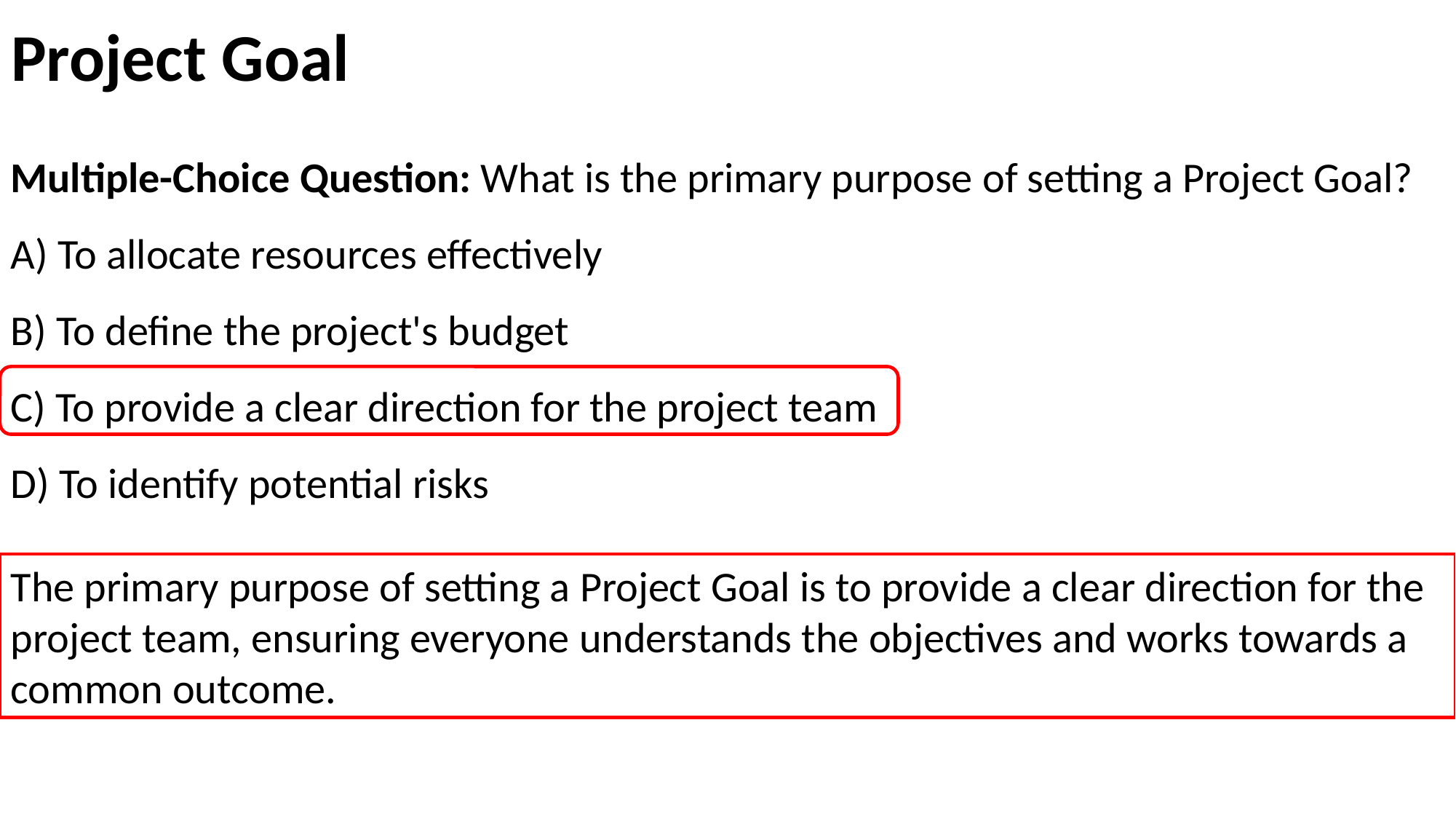

# Project Goal
Multiple-Choice Question: What is the primary purpose of setting a Project Goal? A) To allocate resources effectively
B) To define the project's budget
C) To provide a clear direction for the project team
D) To identify potential risks

The primary purpose of setting a Project Goal is to provide a clear direction for the project team, ensuring everyone understands the objectives and works towards a common outcome.